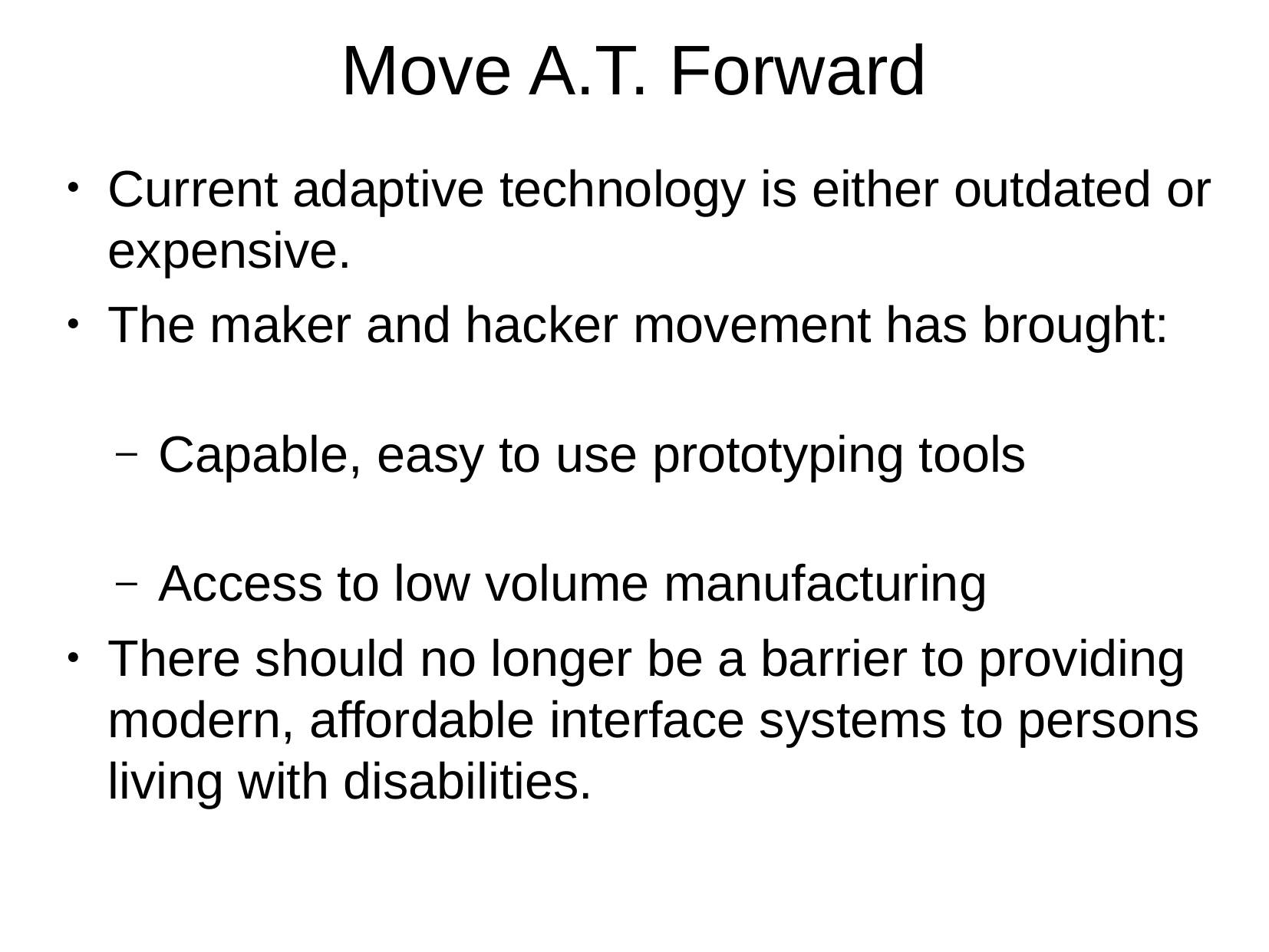

# Move A.T. Forward
Current adaptive technology is either outdated or expensive.
The maker and hacker movement has brought:
Capable, easy to use prototyping tools
Access to low volume manufacturing
There should no longer be a barrier to providing modern, affordable interface systems to persons living with disabilities.